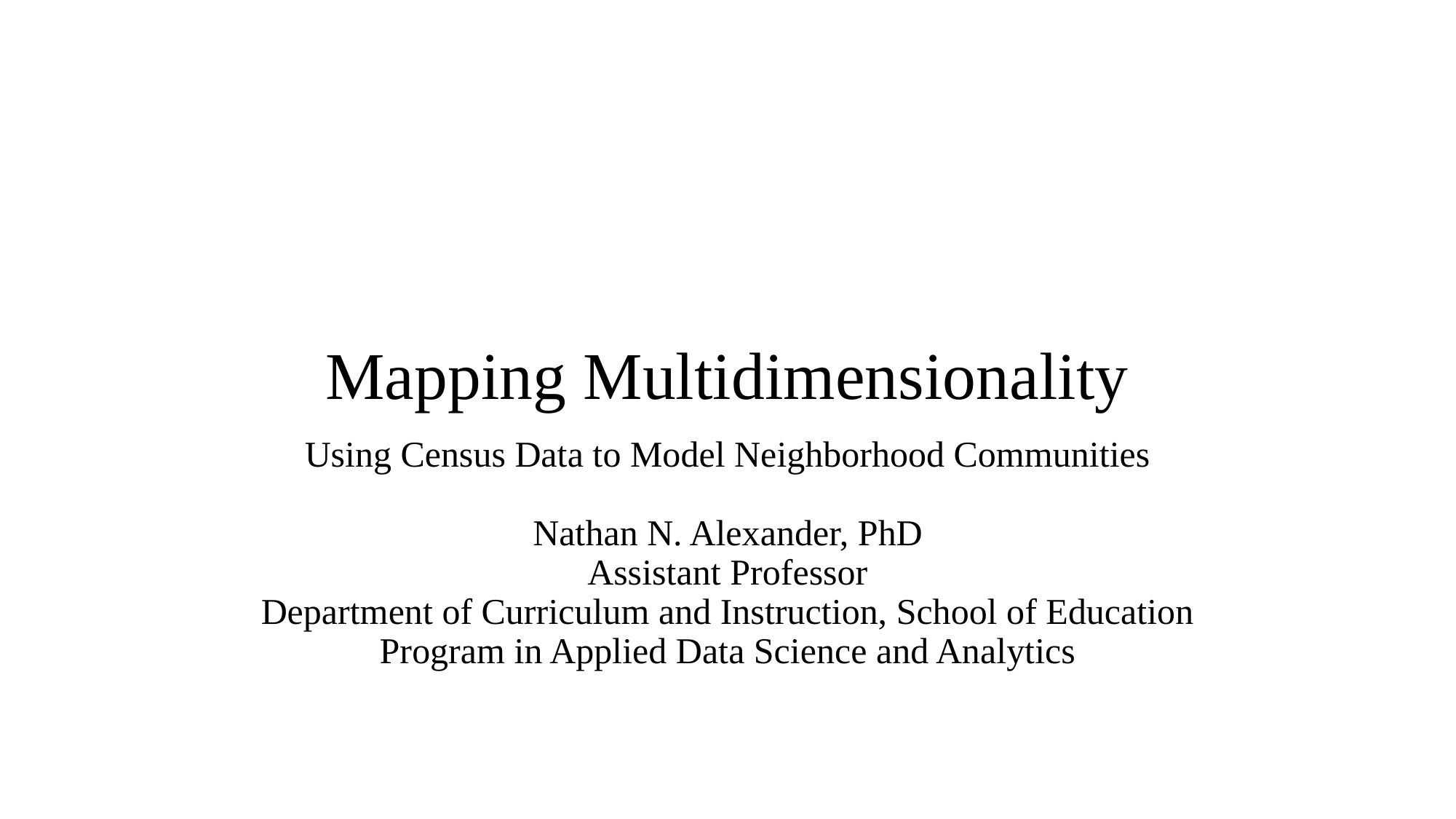

# Mapping Multidimensionality
Using Census Data to Model Neighborhood Communities
Nathan N. Alexander, PhD
Assistant Professor
Department of Curriculum and Instruction, School of Education
Program in Applied Data Science and Analytics